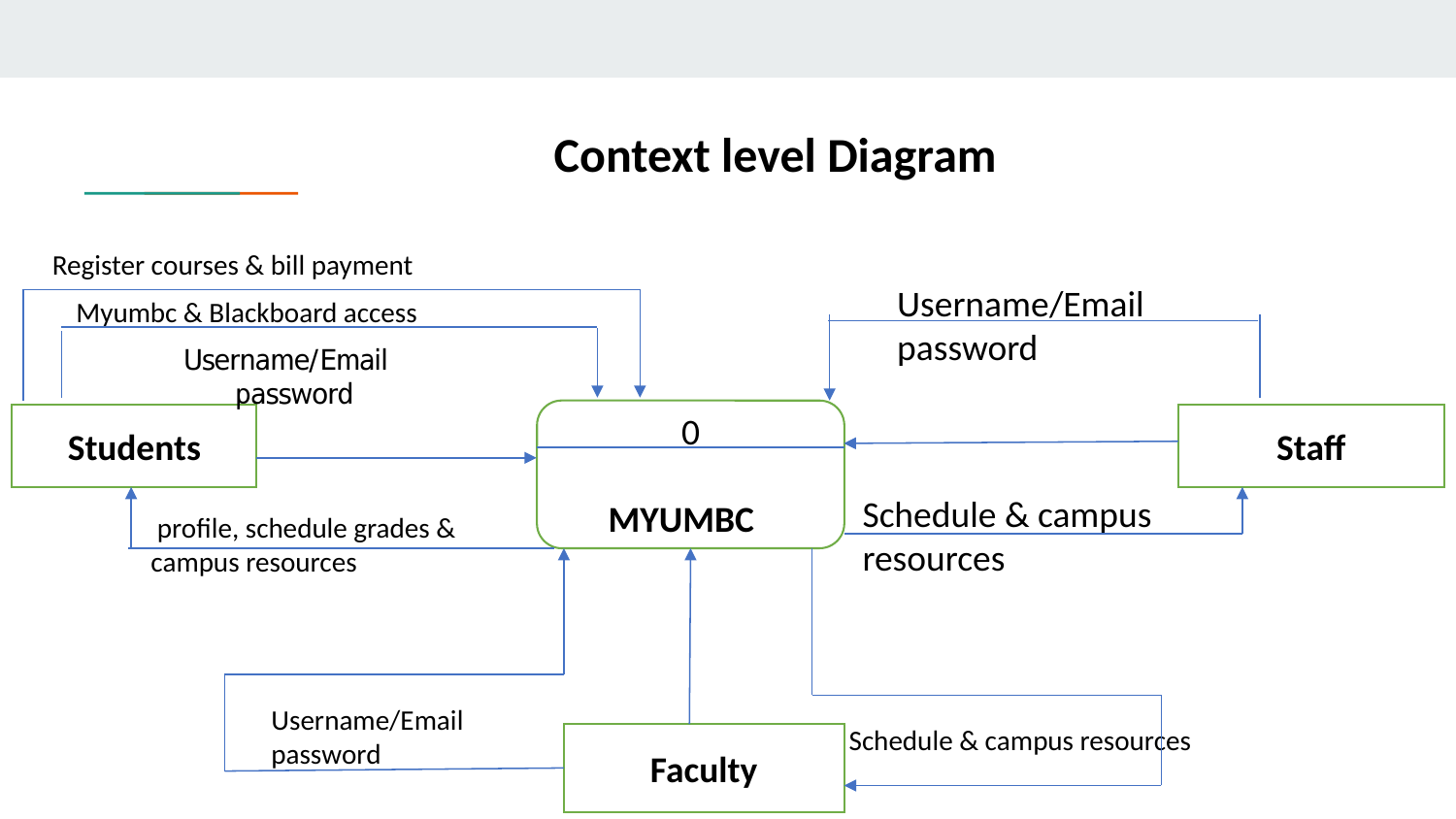

Context level Diagram
Register courses & bill payment
Username/Email
password
Myumbc & Blackboard access
Username/Email
password
0

      MYUMBC
Students
Staff
Schedule & campus
resources
 profile, schedule grades &
campus resources

Username/Email
password
Schedule & campus resources
Faculty